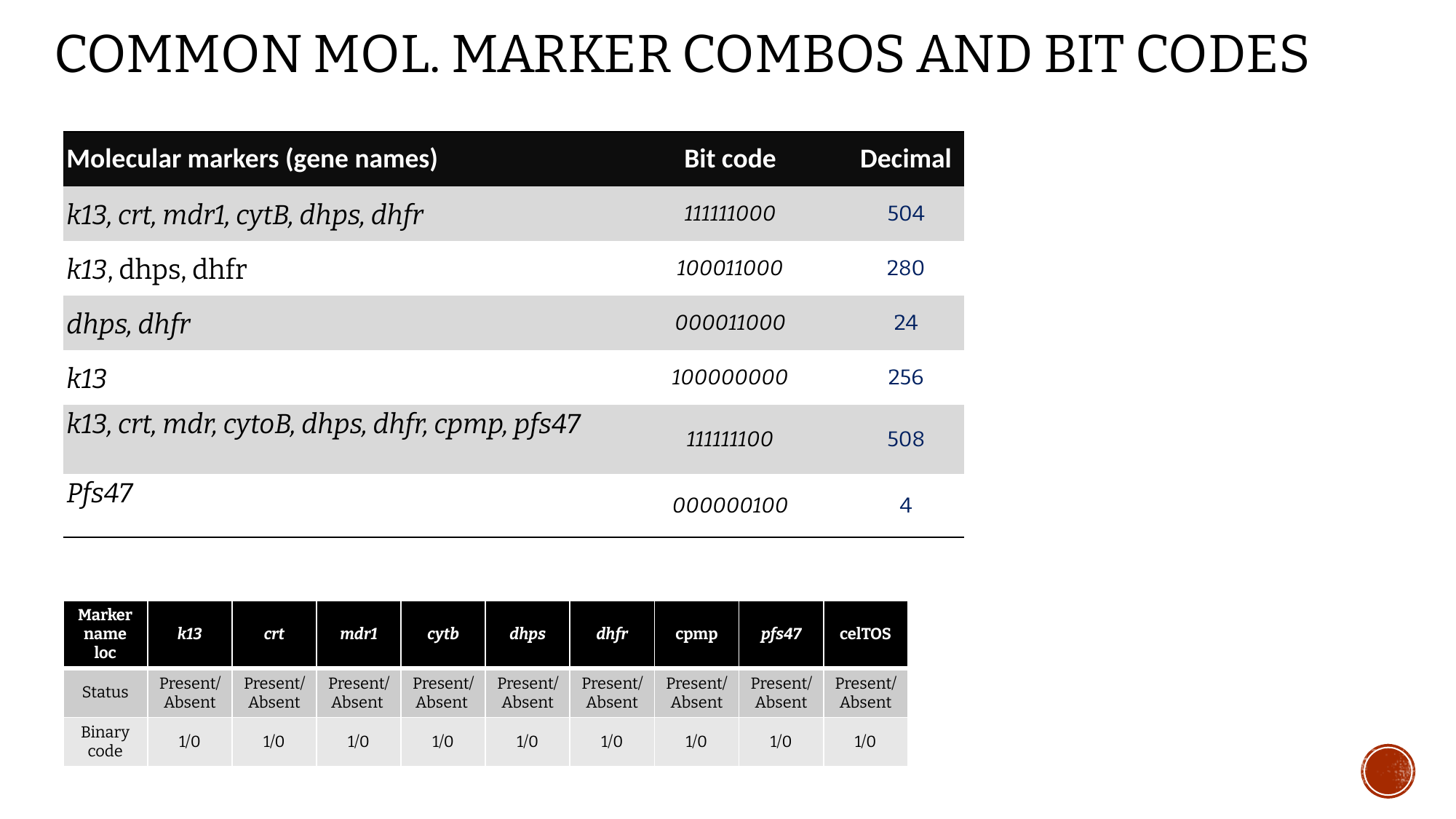

Common Mol. Marker combos and bit codes
| Molecular markers (gene names) | Bit code | Decimal |
| --- | --- | --- |
| k13, crt, mdr1, cytB, dhps, dhfr | 111111000 | 504 |
| k13, dhps, dhfr | 100011000 | 280 |
| dhps, dhfr | 000011000 | 24 |
| k13 | 100000000 | 256 |
| k13, crt, mdr, cytoB, dhps, dhfr, cpmp, pfs47 | 111111100 | 508 |
| Pfs47 | 000000100 | 4 |

| Marker name loc | k13 | crt | mdr1 | cytb | dhps | dhfr | cpmp | pfs47 | celTOS |
| --- | --- | --- | --- | --- | --- | --- | --- | --- | --- |
| Status | Present/Absent | Present/Absent | Present/Absent | Present/Absent | Present/Absent | Present/Absent | Present/Absent | Present/Absent | Present/Absent |
| Binary code | 1/0 | 1/0 | 1/0 | 1/0 | 1/0 | 1/0 | 1/0 | 1/0 | 1/0 |